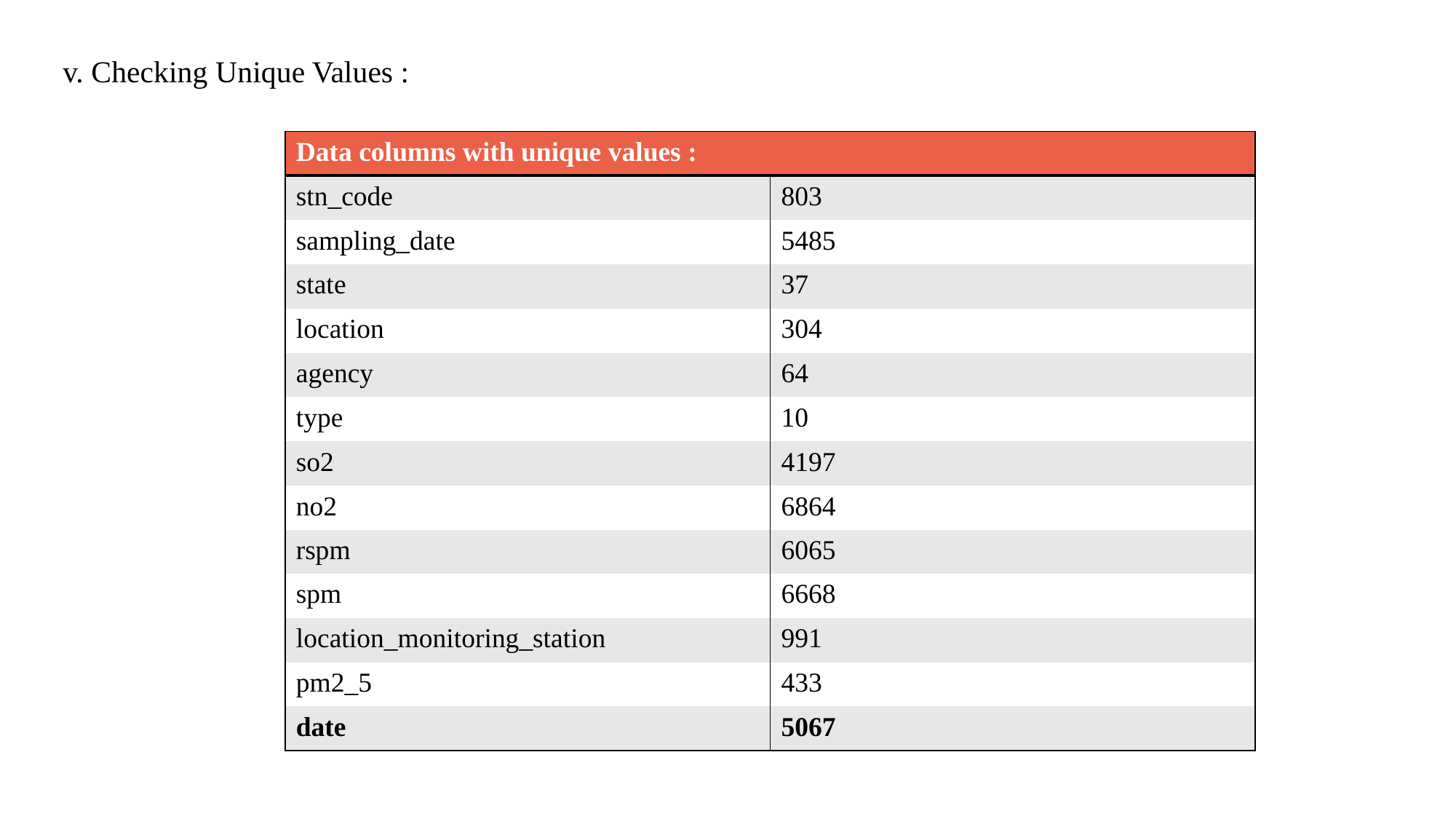

v. Checking Unique Values :
| Data columns with unique values : |  |
| --- | --- |
| stn\_code | 803 |
| sampling\_date | 5485 |
| state | 37 |
| location | 304 |
| agency | 64 |
| type | 10 |
| so2 | 4197 |
| no2 | 6864 |
| rspm | 6065 |
| spm | 6668 |
| location\_monitoring\_station | 991 |
| pm2\_5 | 433 |
| date | 5067 |